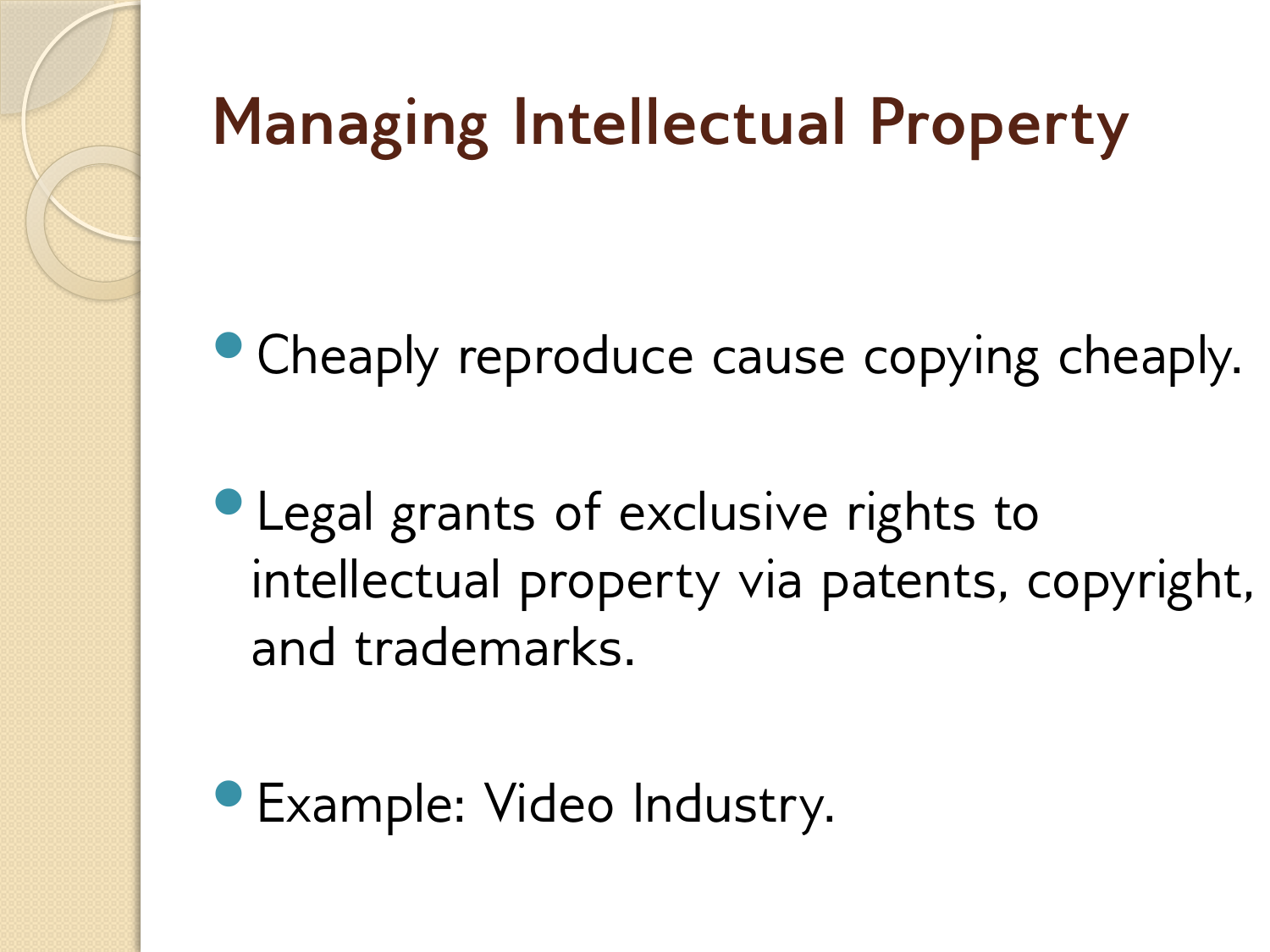

# Managing Intellectual Property

Cheaply reproduce cause copying cheaply.

Legal grants of exclusive rights to intellectual property via patents, copyright, and trademarks.

Example: Video Industry.